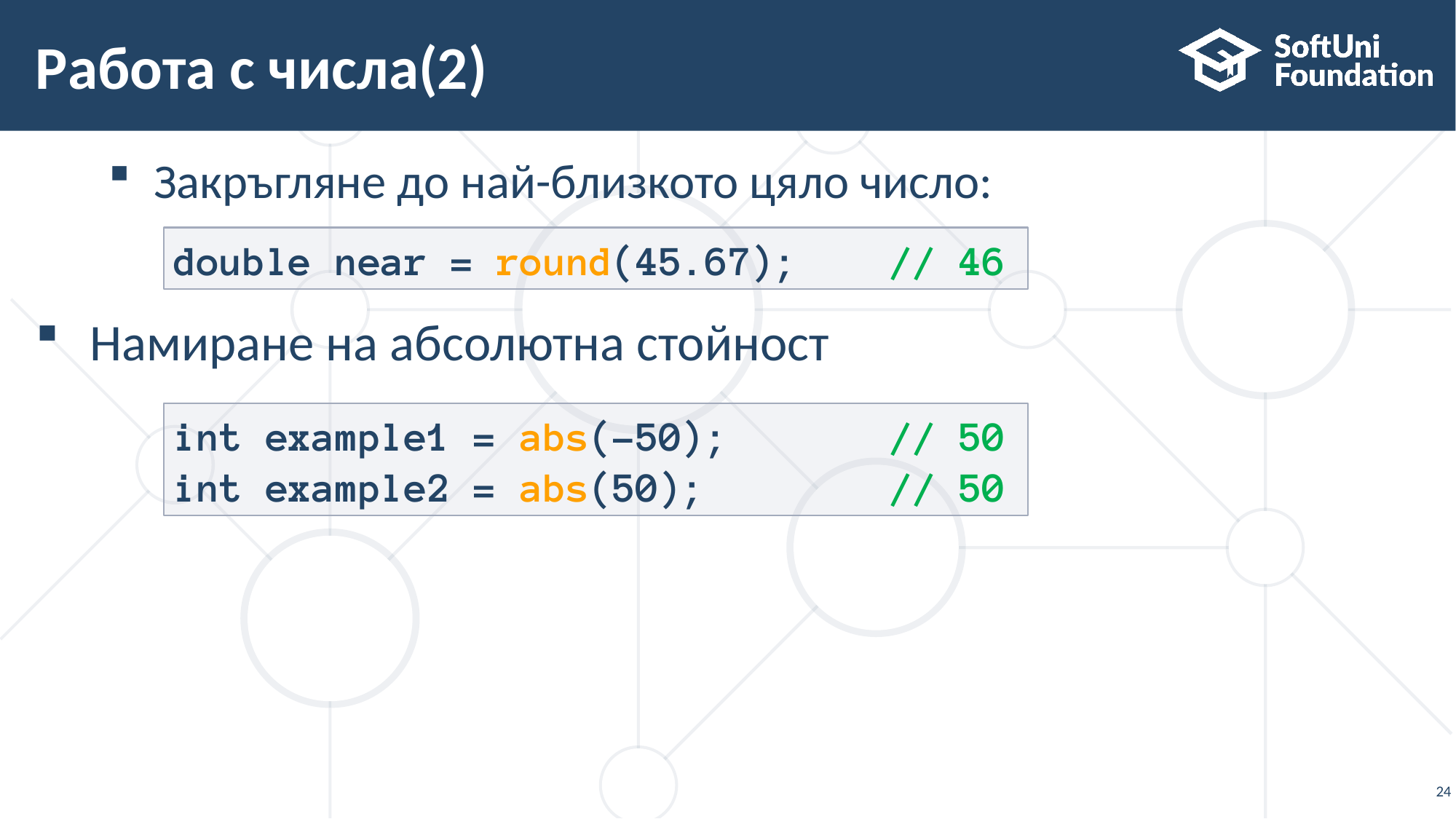

# Работа с числа(2)
Закръгляне до най-близкото цяло число:

Намиране на абсолютна стойност

double near = round(45.67);    // 46
int example1 = abs(-50);       // 50
int example2 = abs(50);        // 50
24